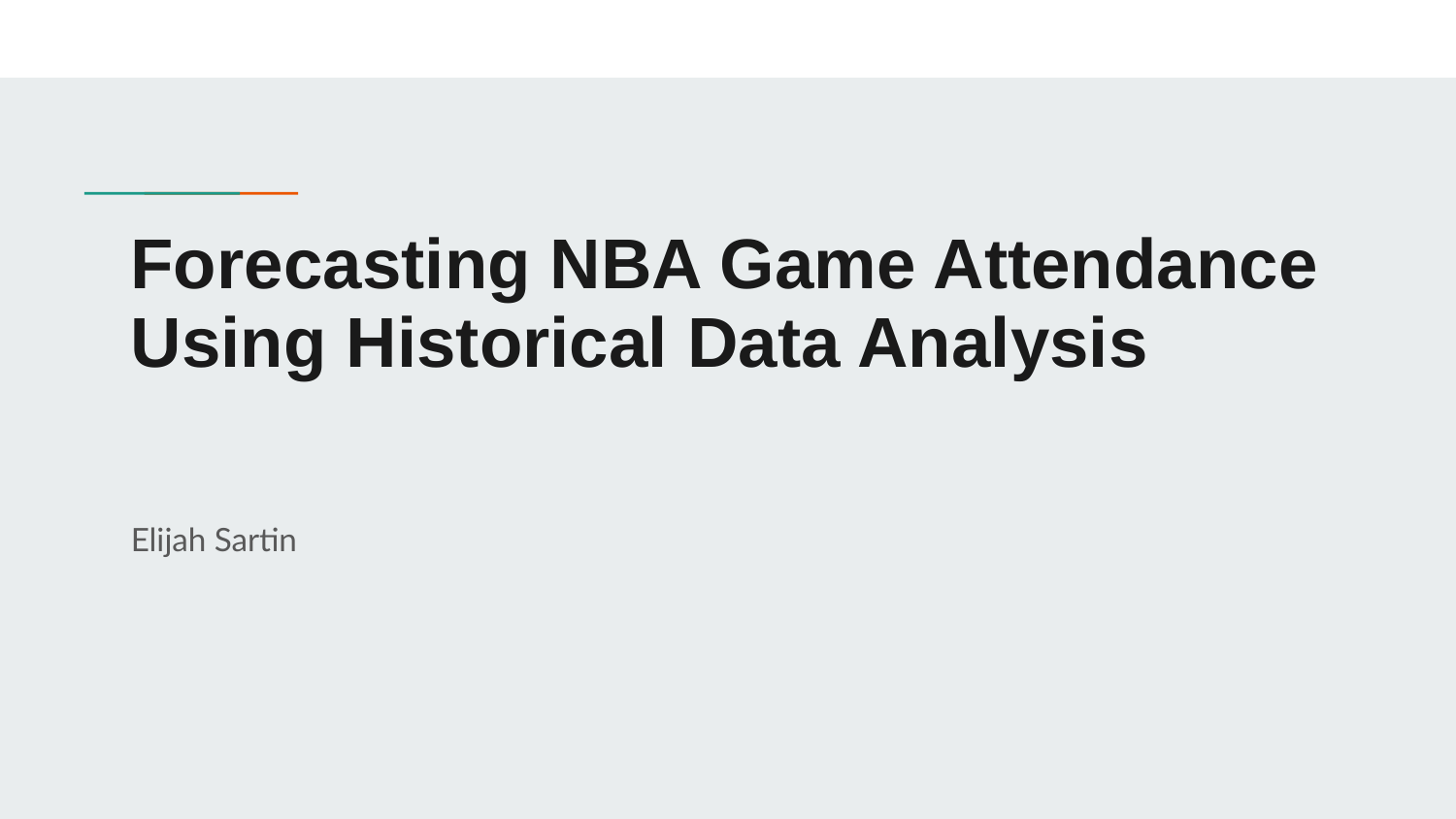

# Forecasting NBA Game Attendance Using Historical Data Analysis
Elijah Sartin